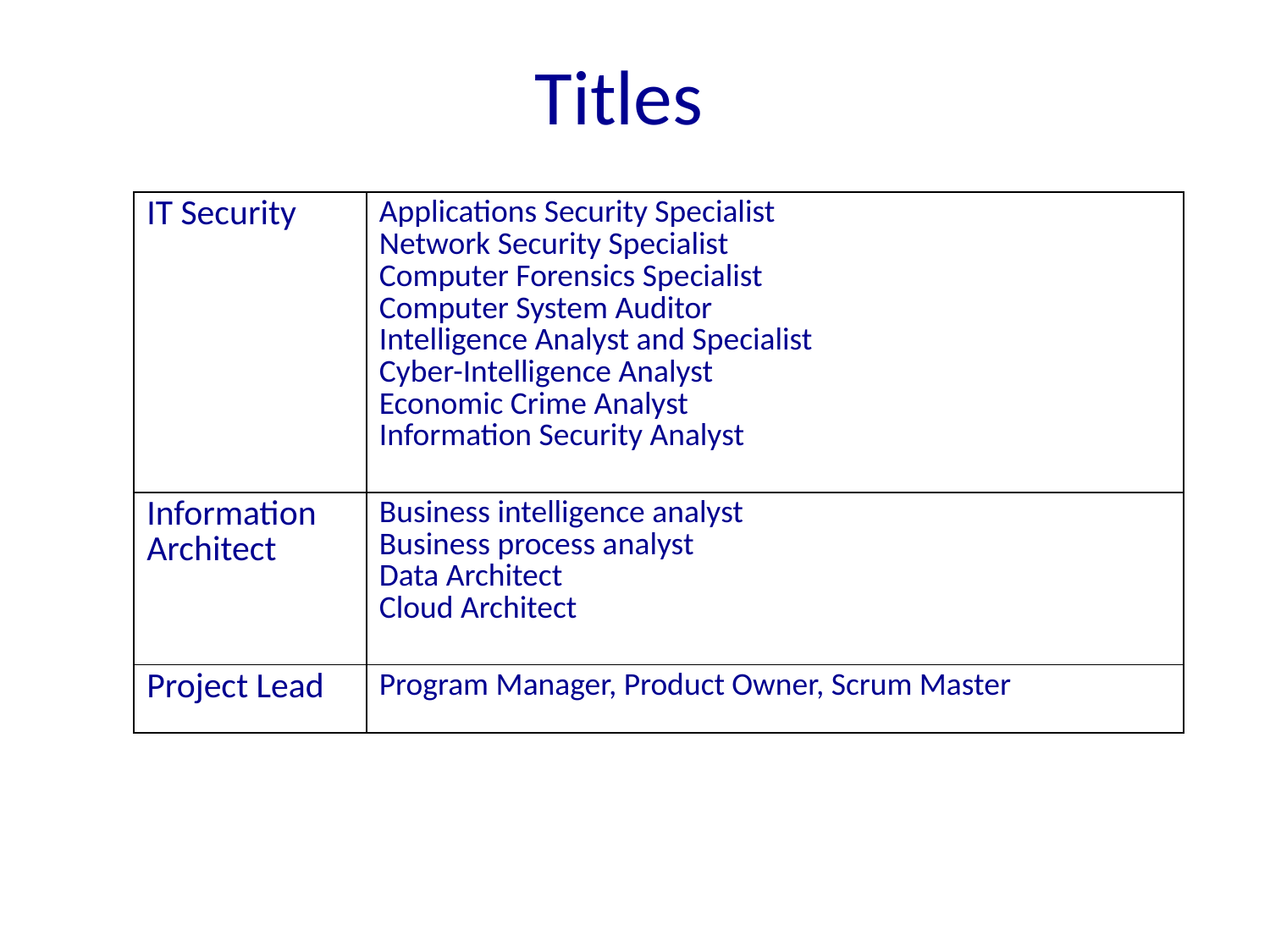

# Titles
| IT Security | Applications Security Specialist Network Security Specialist Computer Forensics Specialist Computer System Auditor Intelligence Analyst and Specialist Cyber-Intelligence Analyst Economic Crime Analyst Information Security Analyst |
| --- | --- |
| Information Architect | Business intelligence analyst Business process analyst Data Architect Cloud Architect |
| Project Lead | Program Manager, Product Owner, Scrum Master |